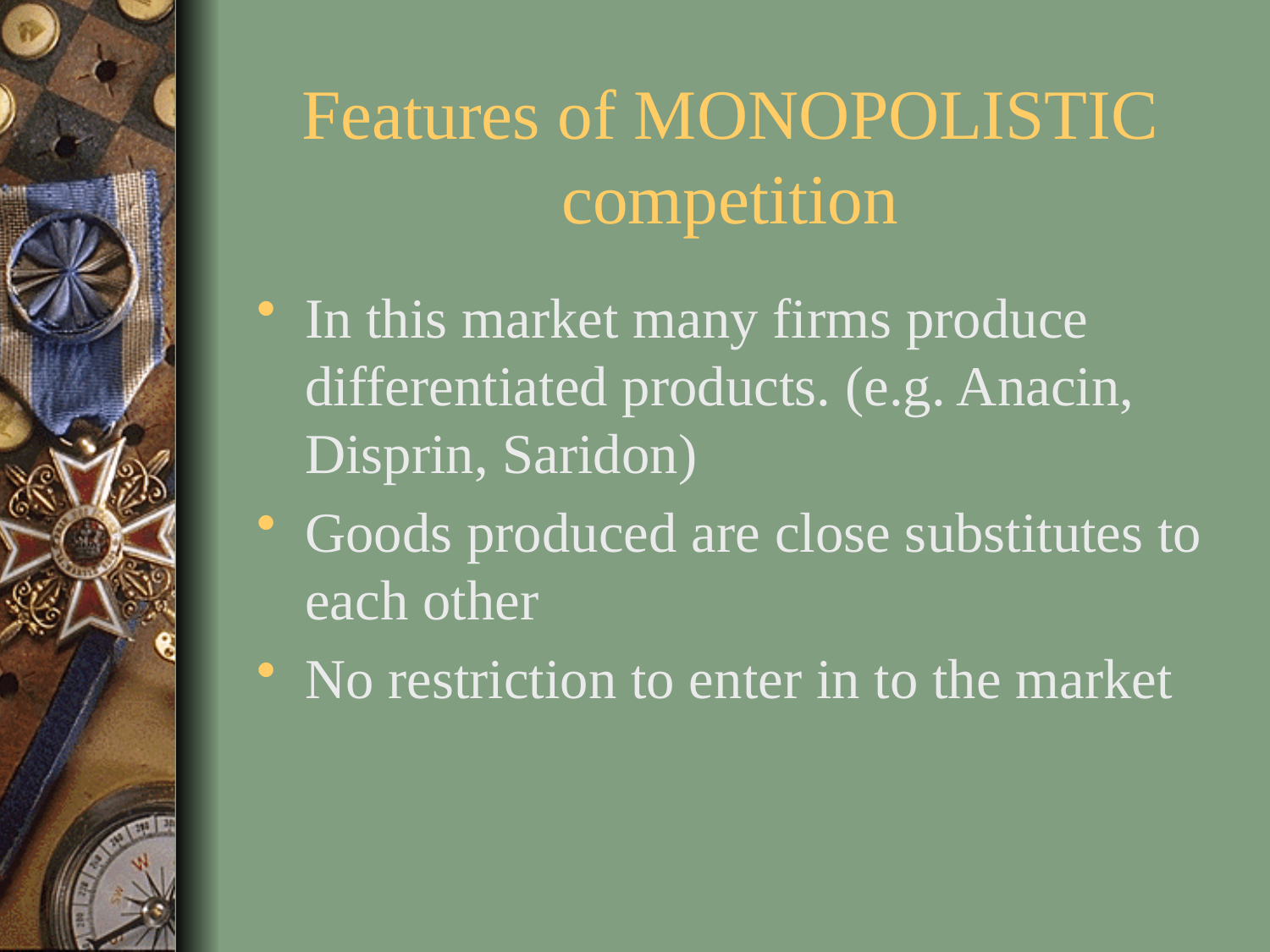

# Features of MONOPOLISTIC competition
In this market many firms produce differentiated products. (e.g. Anacin, Disprin, Saridon)
Goods produced are close substitutes to each other
No restriction to enter in to the market